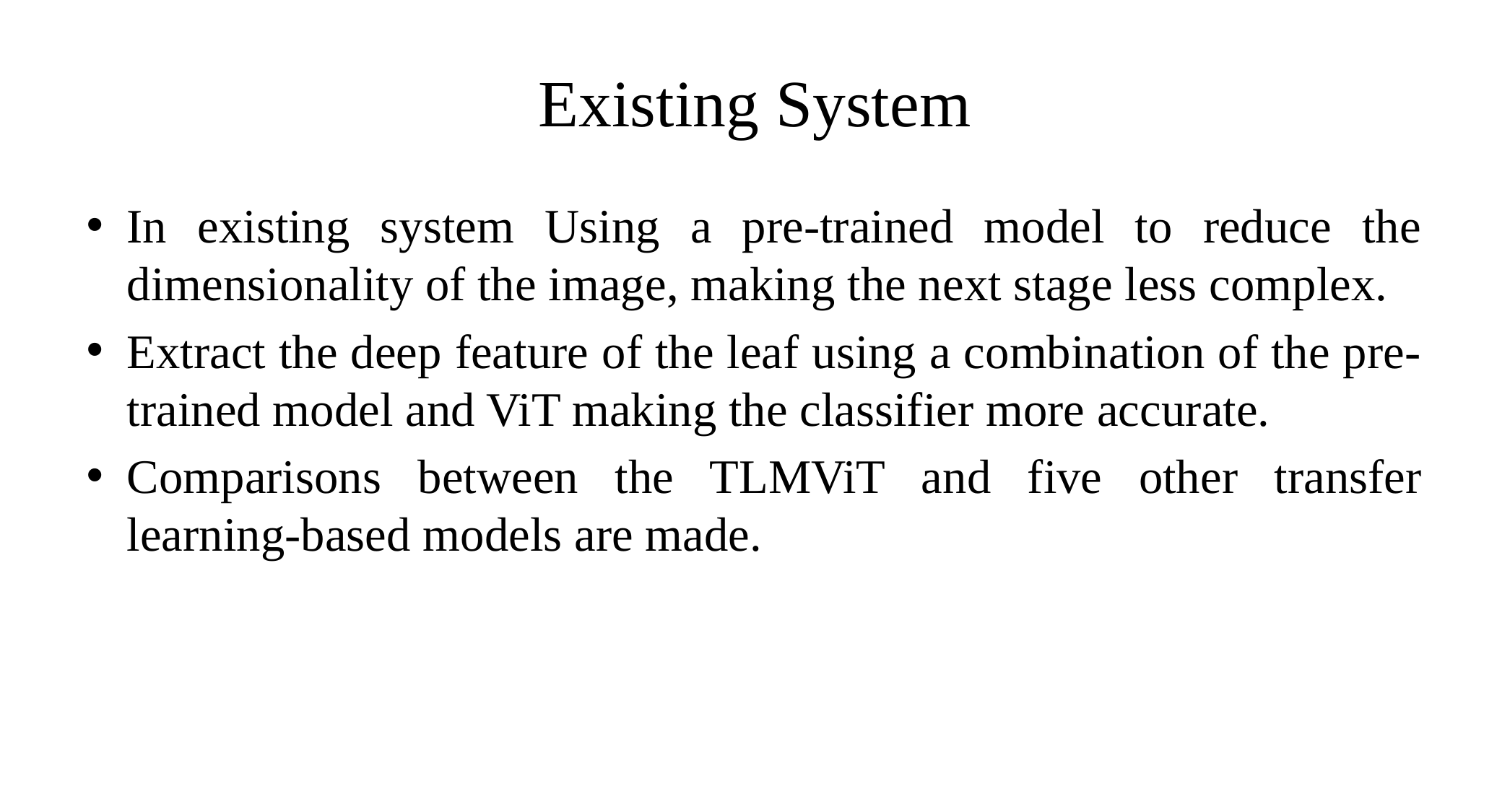

# Existing System
In existing system Using a pre-trained model to reduce the dimensionality of the image, making the next stage less complex.
Extract the deep feature of the leaf using a combination of the pre-trained model and ViT making the classifier more accurate.
Comparisons between the TLMViT and five other transfer learning-based models are made.